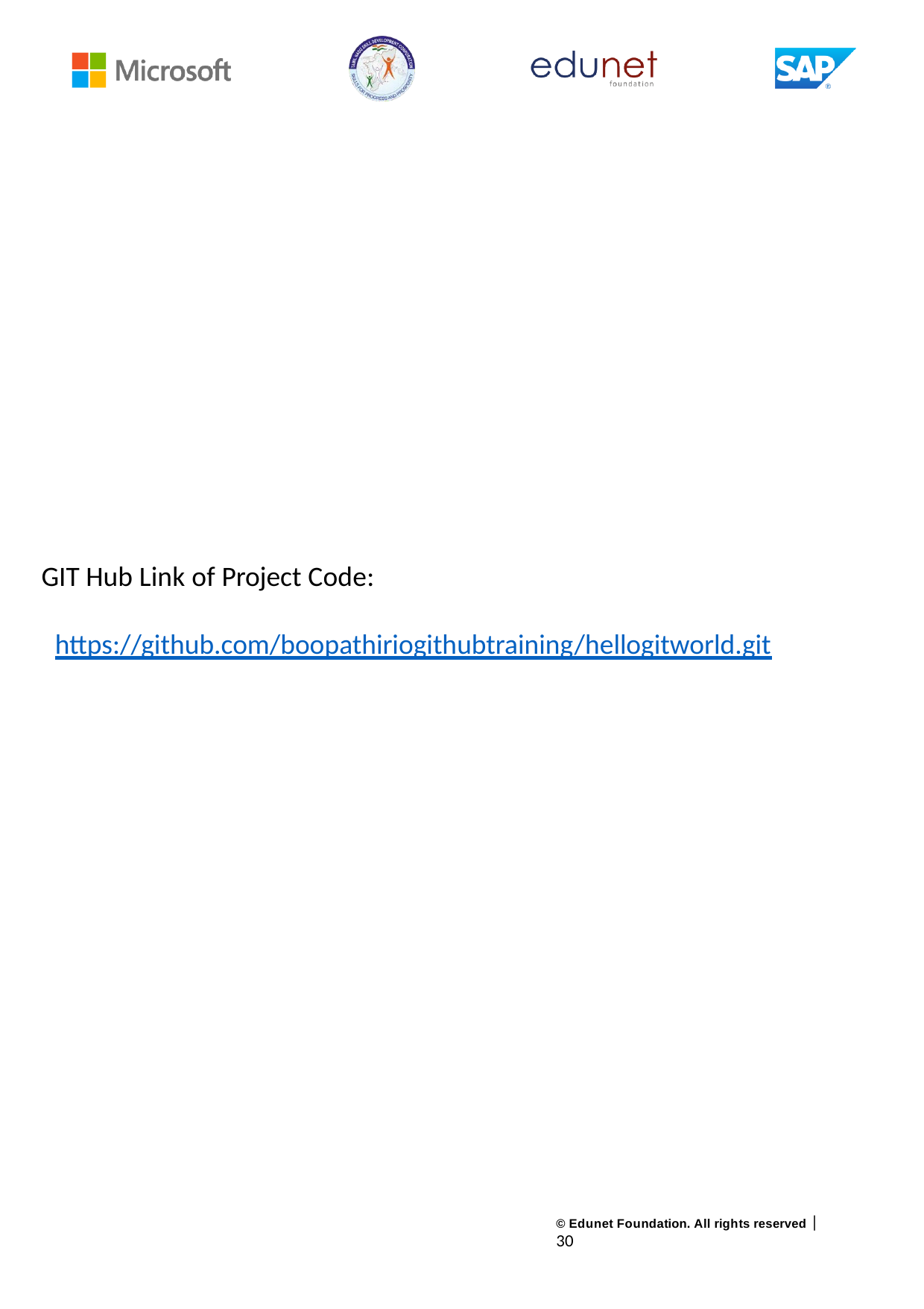

GIT Hub Link of Project Code:

https://github.com/boopathiriogithubtraining/hellogitworld.git
© Edunet Foundation. All rights reserved |30